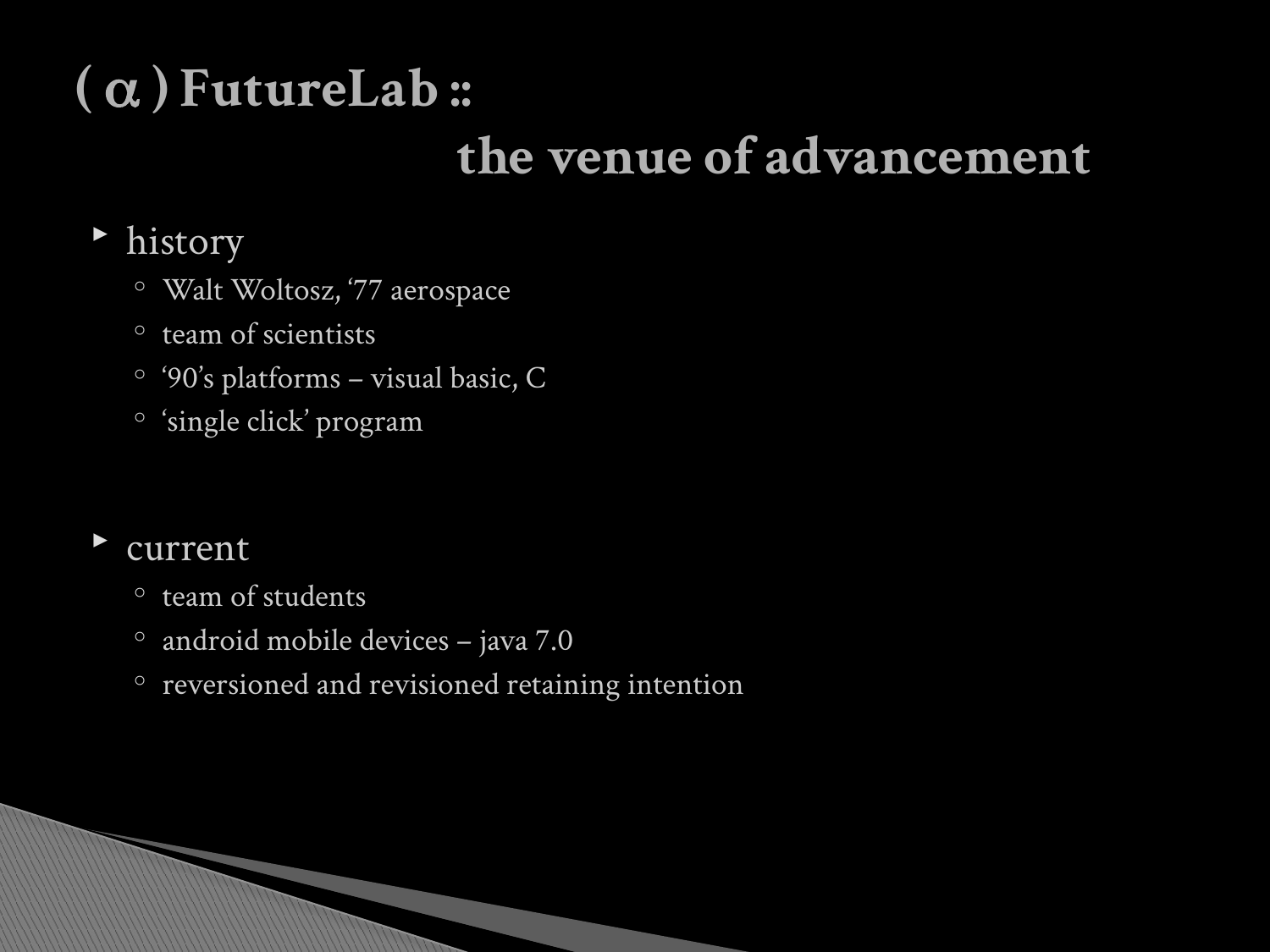

# ( α ) FutureLab :: the venue of advancement
history
Walt Woltosz, ‘77 aerospace
team of scientists
‘90’s platforms – visual basic, C
‘single click’ program

current
team of students
android mobile devices – java 7.0
reversioned and revisioned retaining intention